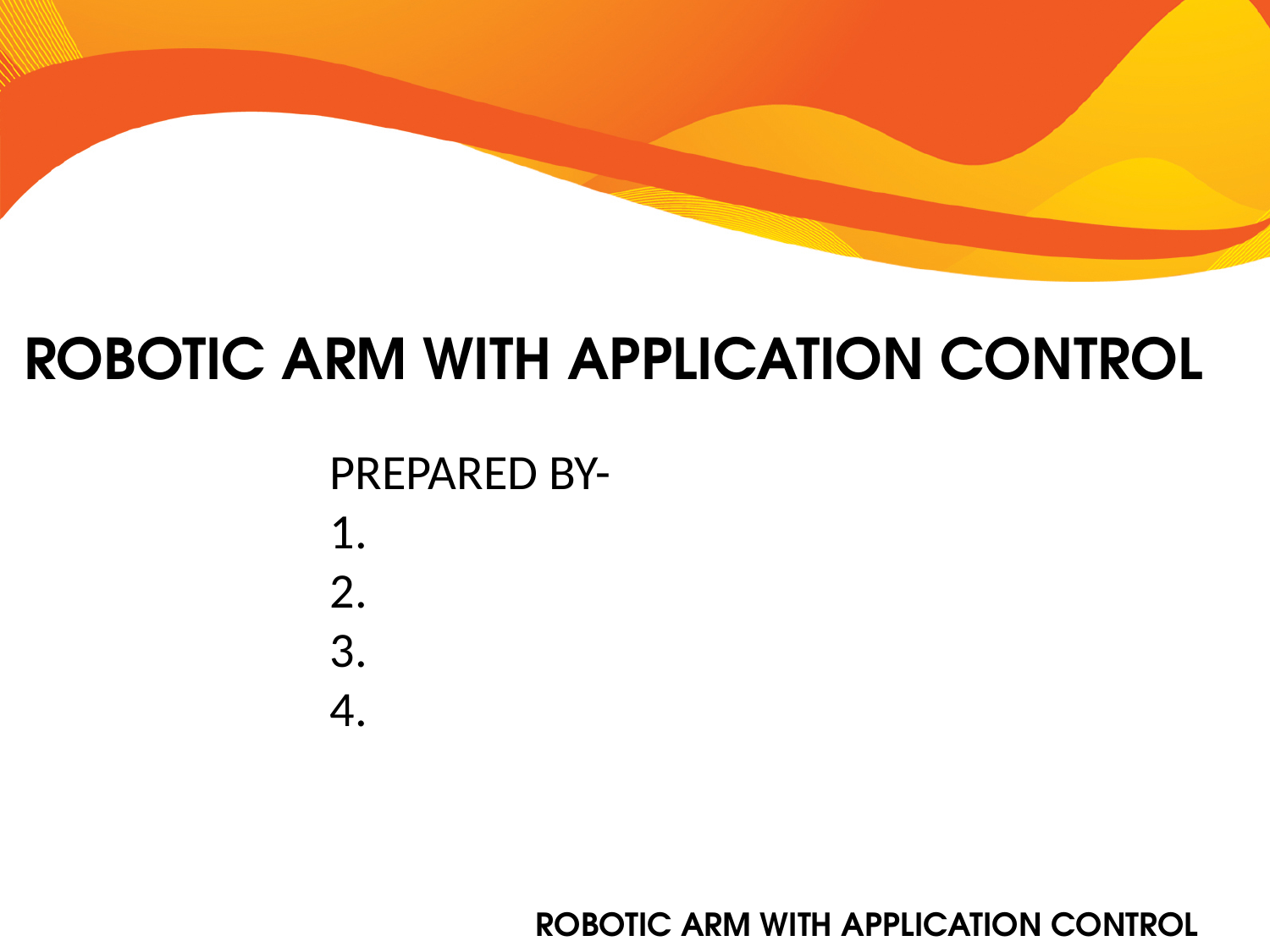

ROBOTIC ARM WITH APPLICATION CONTROL
PREPARED BY-
1.
2.
3.
4.
ROBOTIC ARM WITH APPLICATION CONTROL